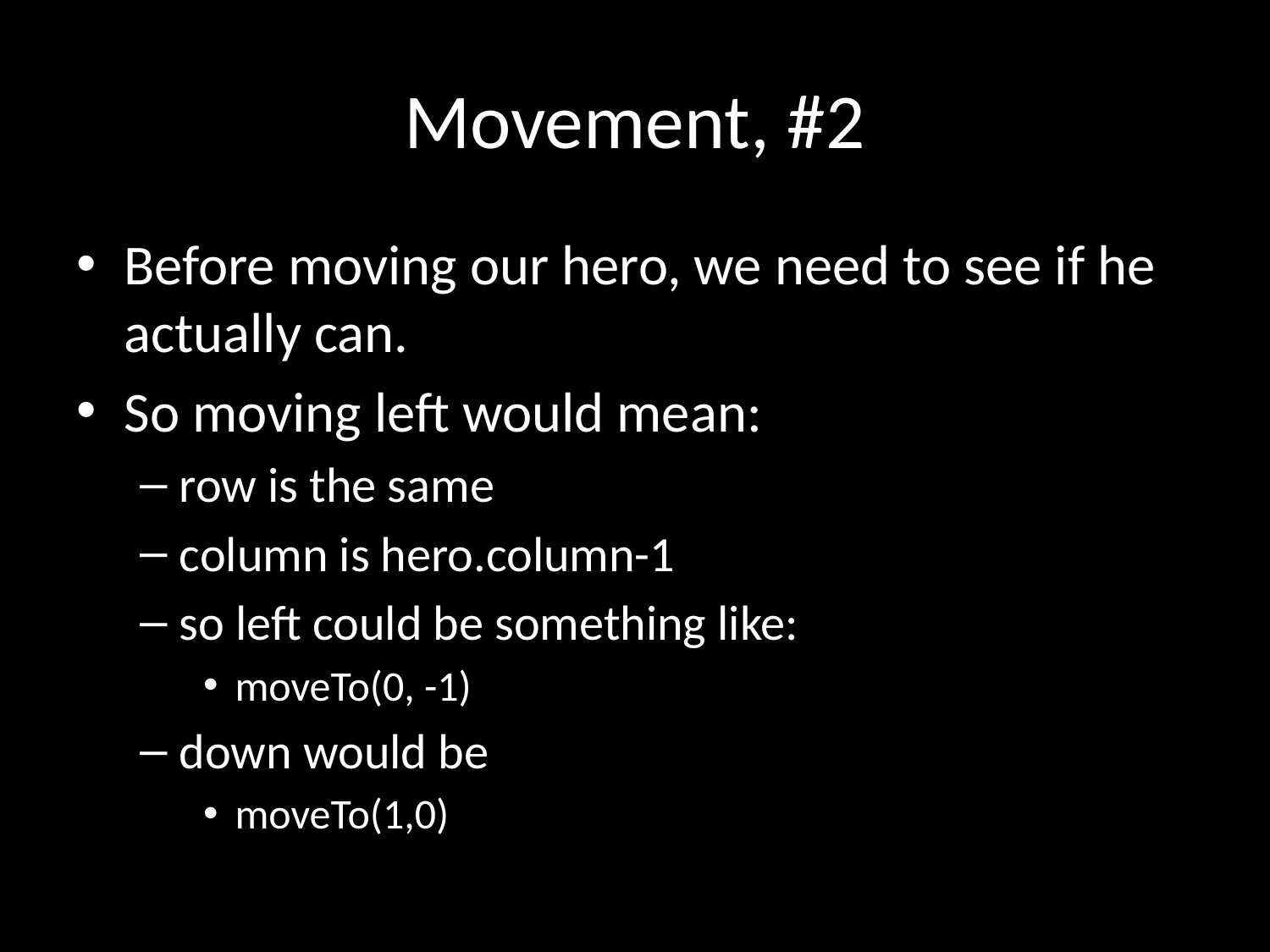

# Movement, #2
Before moving our hero, we need to see if he actually can.
So moving left would mean:
row is the same
column is hero.column-1
so left could be something like:
moveTo(0, -1)
down would be
moveTo(1,0)